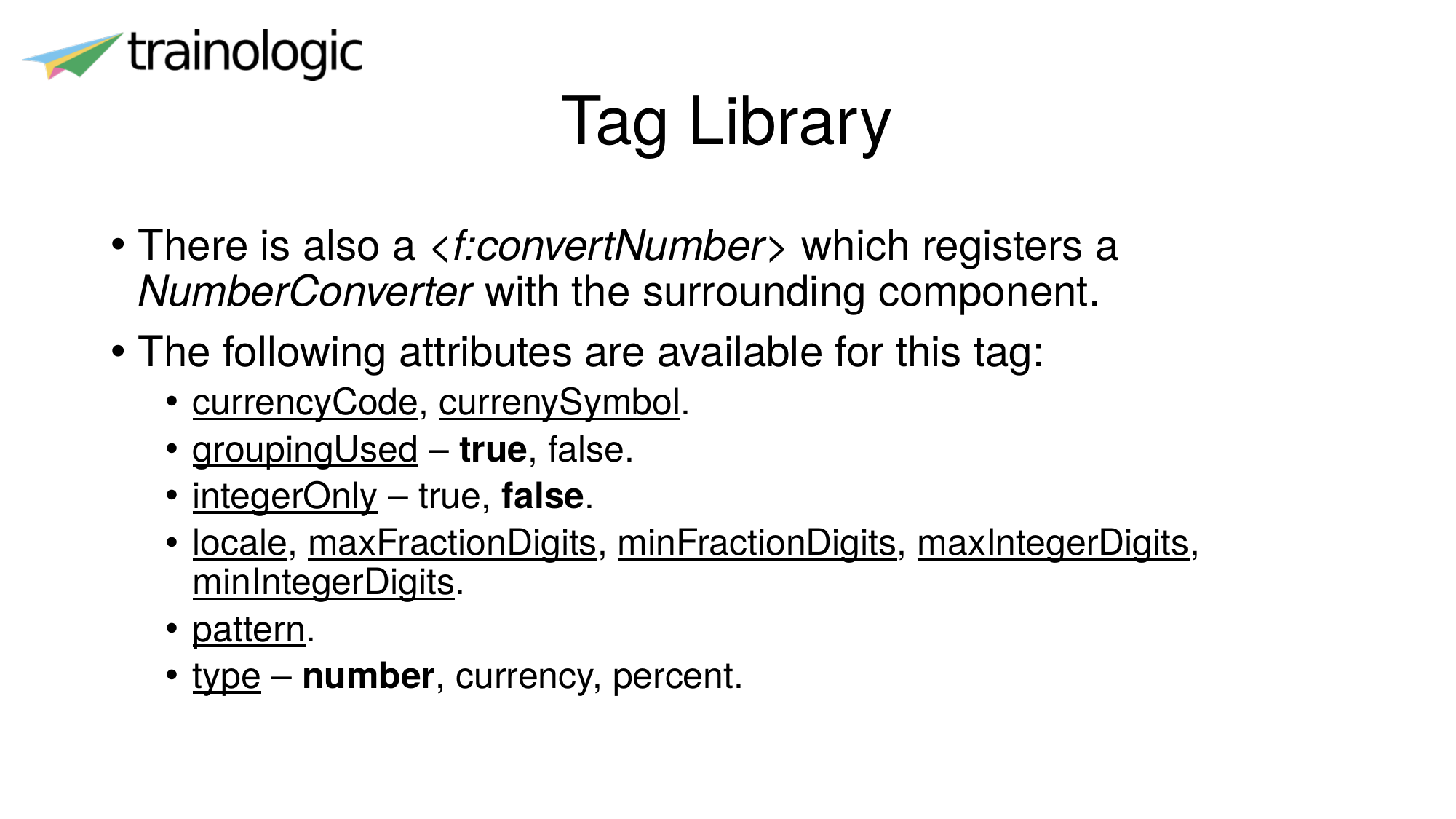

# Tag Library
There is also a <f:convertNumber> which registers a NumberConverter with the surrounding component.
The following attributes are available for this tag:
currencyCode, currenySymbol.
groupingUsed – true, false.
integerOnly – true, false.
locale, maxFractionDigits, minFractionDigits, maxIntegerDigits, minIntegerDigits.
pattern.
type – number, currency, percent.